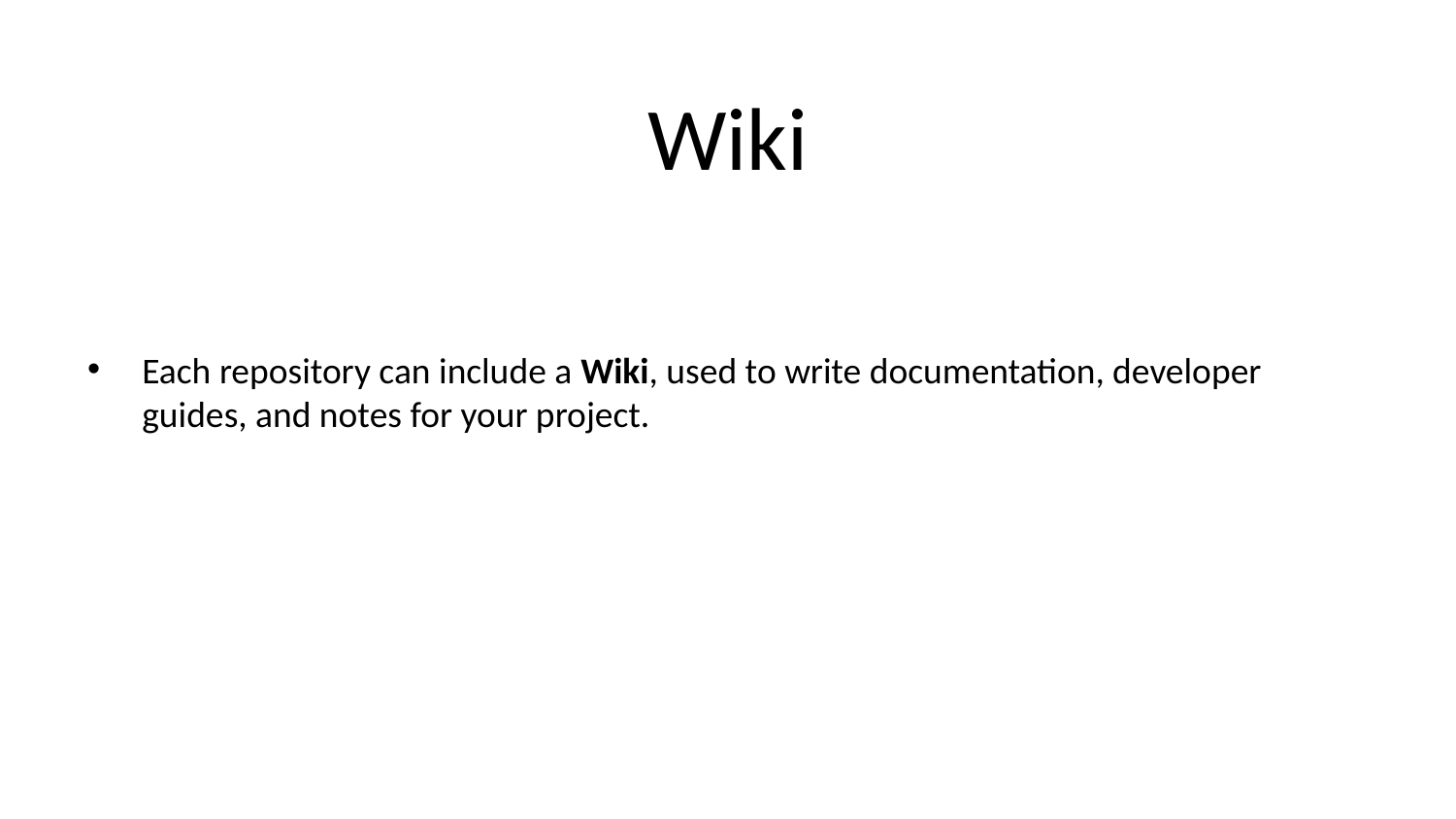

# Wiki

Each repository can include a Wiki, used to write documentation, developer guides, and notes for your project.